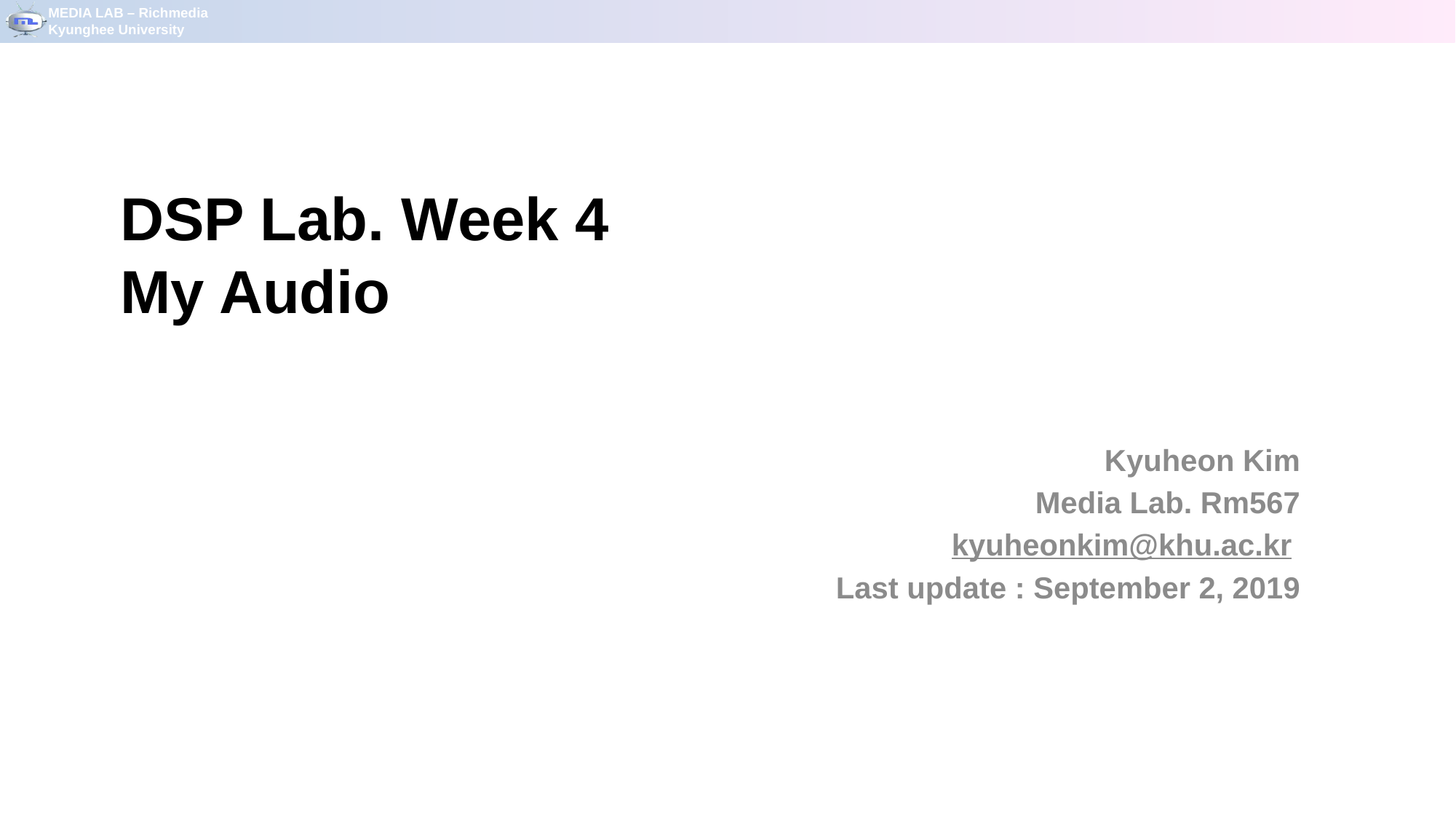

# DSP Lab. Week 4 My Audio
Kyuheon Kim
Media Lab. Rm567
kyuheonkim@khu.ac.kr
Last update : September 2, 2019